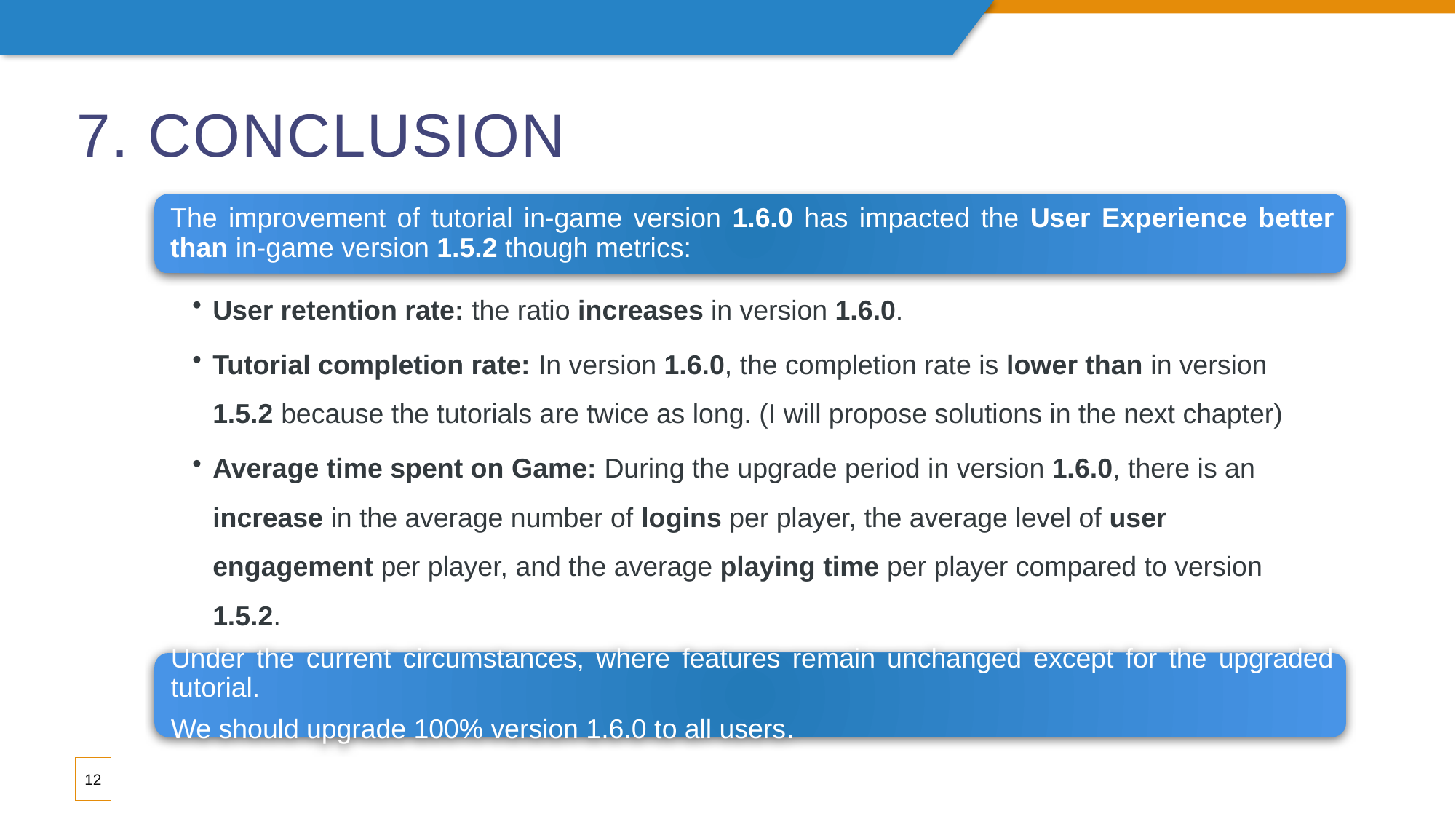

# 7. conclusion
The improvement of tutorial in-game version 1.6.0 has impacted the User Experience better than in-game version 1.5.2 though metrics:
User retention rate: the ratio increases in version 1.6.0.
Tutorial completion rate: In version 1.6.0, the completion rate is lower than in version 1.5.2 because the tutorials are twice as long. (I will propose solutions in the next chapter)
Average time spent on Game: During the upgrade period in version 1.6.0, there is an increase in the average number of logins per player, the average level of user engagement per player, and the average playing time per player compared to version 1.5.2.
Activities of players: The number of activities event and mode game on the new version is more than old version.
Under the current circumstances, where features remain unchanged except for the upgraded tutorial.
We should upgrade 100% version 1.6.0 to all users.
12